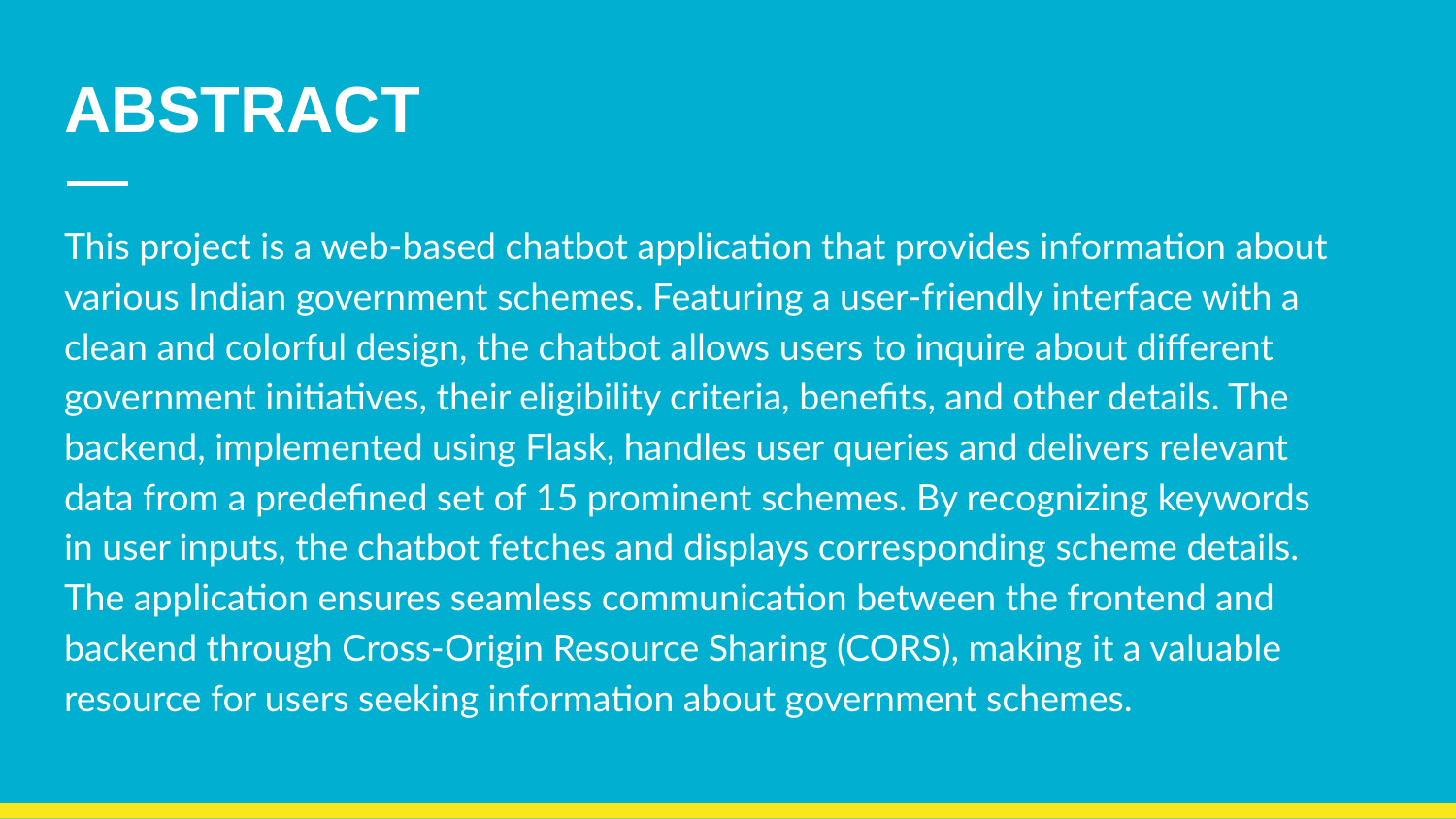

# ABSTRACT
This project is a web-based chatbot application that provides information about various Indian government schemes. Featuring a user-friendly interface with a clean and colorful design, the chatbot allows users to inquire about different government initiatives, their eligibility criteria, benefits, and other details. The backend, implemented using Flask, handles user queries and delivers relevant data from a predefined set of 15 prominent schemes. By recognizing keywords in user inputs, the chatbot fetches and displays corresponding scheme details. The application ensures seamless communication between the frontend and backend through Cross-Origin Resource Sharing (CORS), making it a valuable resource for users seeking information about government schemes.